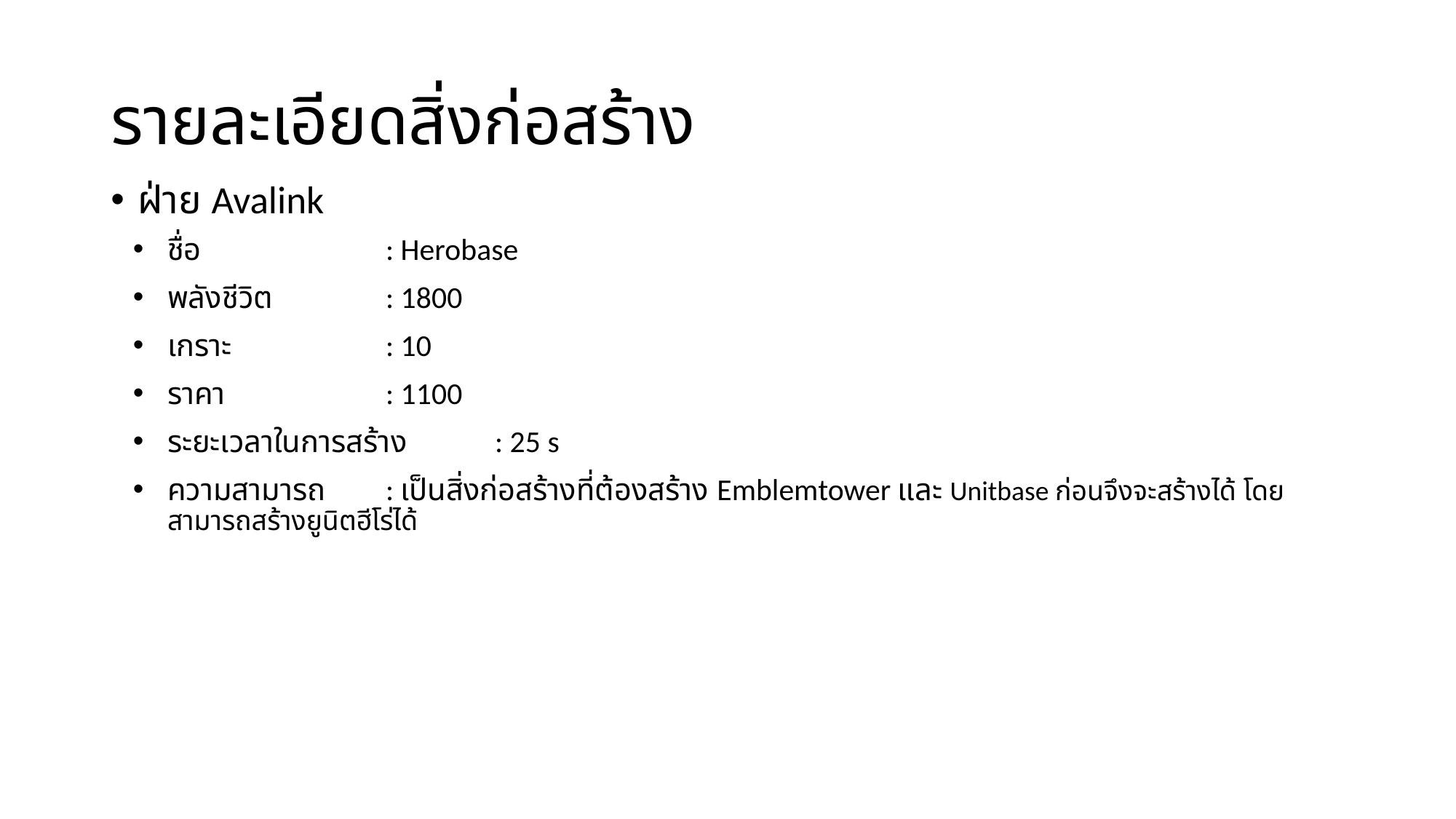

# รายละเอียดสิ่งก่อสร้าง
ฝ่าย Avalink
ชื่อ		: Herobase
พลังชีวิต		: 1800
เกราะ		: 10
ราคา		: 1100
ระยะเวลาในการสร้าง	: 25 s
ความสามารถ	: เป็นสิ่งก่อสร้างที่ต้องสร้าง Emblemtower และ Unitbase ก่อนจึงจะสร้างได้ โดยสามารถสร้างยูนิตฮีโร่ได้